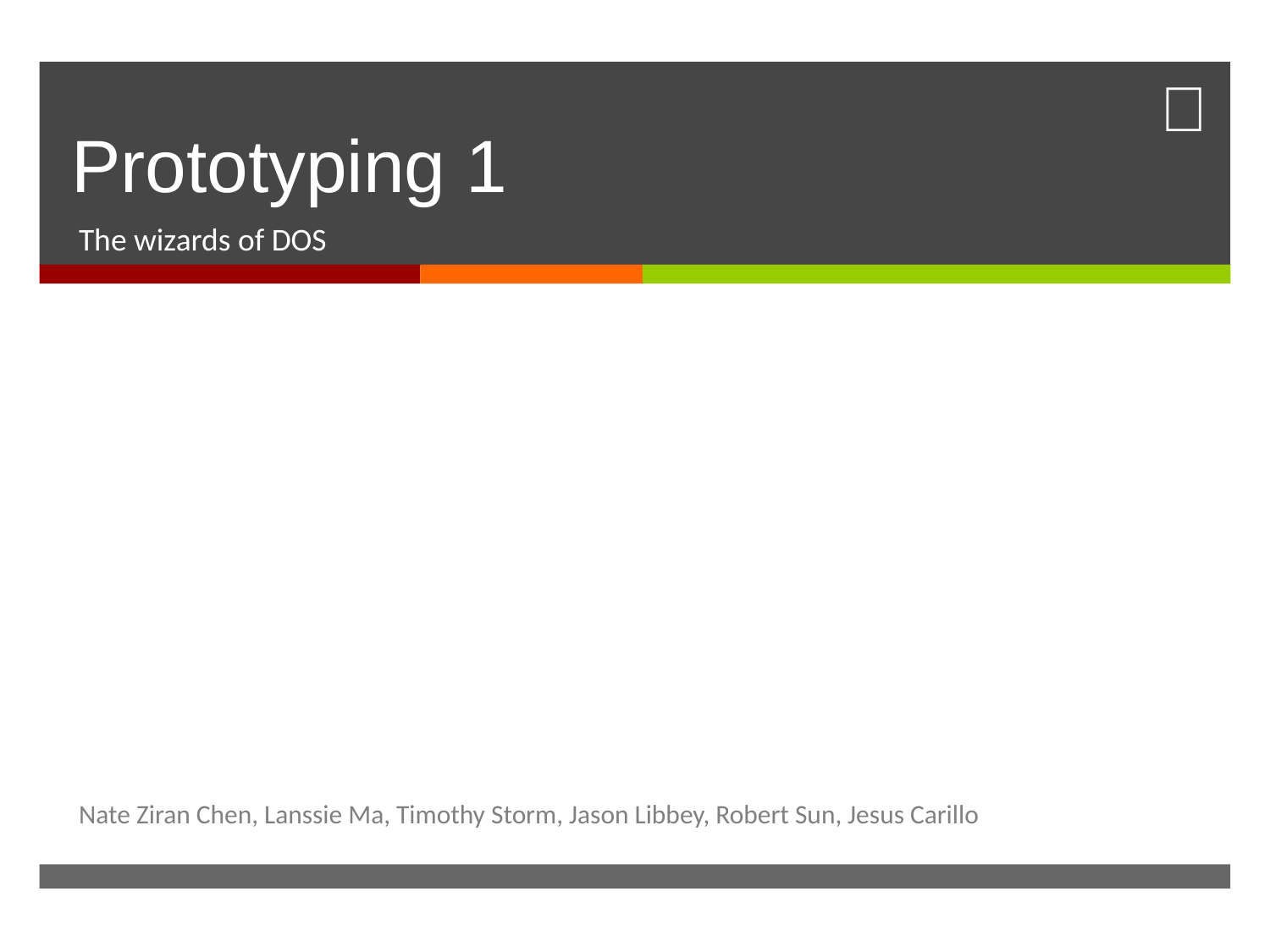

# Prototyping 1
The wizards of DOS
Nate Ziran Chen, Lanssie Ma, Timothy Storm, Jason Libbey, Robert Sun, Jesus Carillo